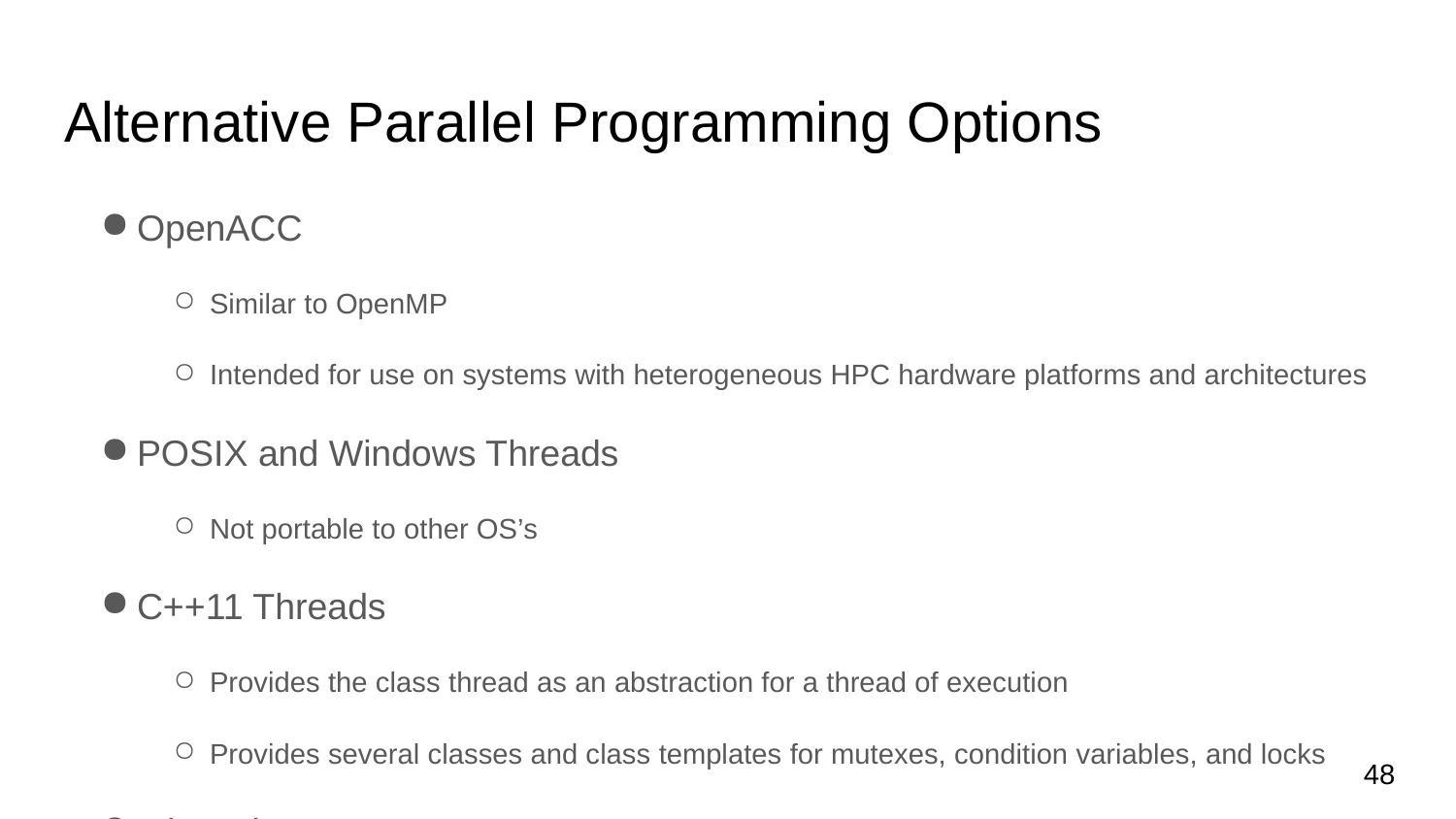

# Alternative Parallel Programming Options
OpenACC
Similar to OpenMP
Intended for use on systems with heterogeneous HPC hardware platforms and architectures
POSIX and Windows Threads
Not portable to other OS’s
C++11 Threads
Provides the class thread as an abstraction for a thread of execution
Provides several classes and class templates for mutexes, condition variables, and locks
pthreads
C library

48